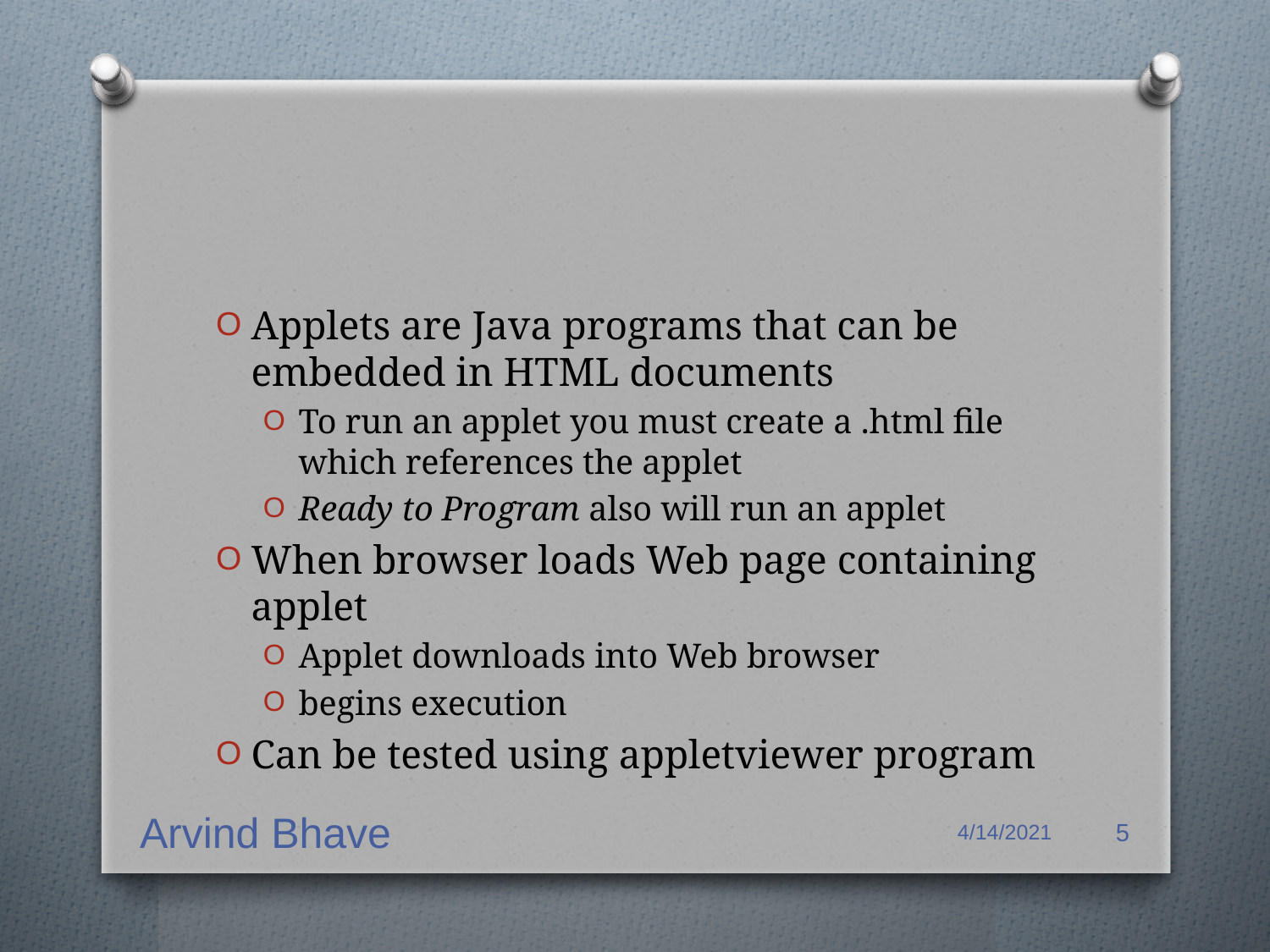

#
Applets are Java programs that can be embedded in HTML documents
To run an applet you must create a .html file which references the applet
Ready to Program also will run an applet
When browser loads Web page containing applet
Applet downloads into Web browser
begins execution
Can be tested using appletviewer program

Arvind Bhave
4/14/2021
5